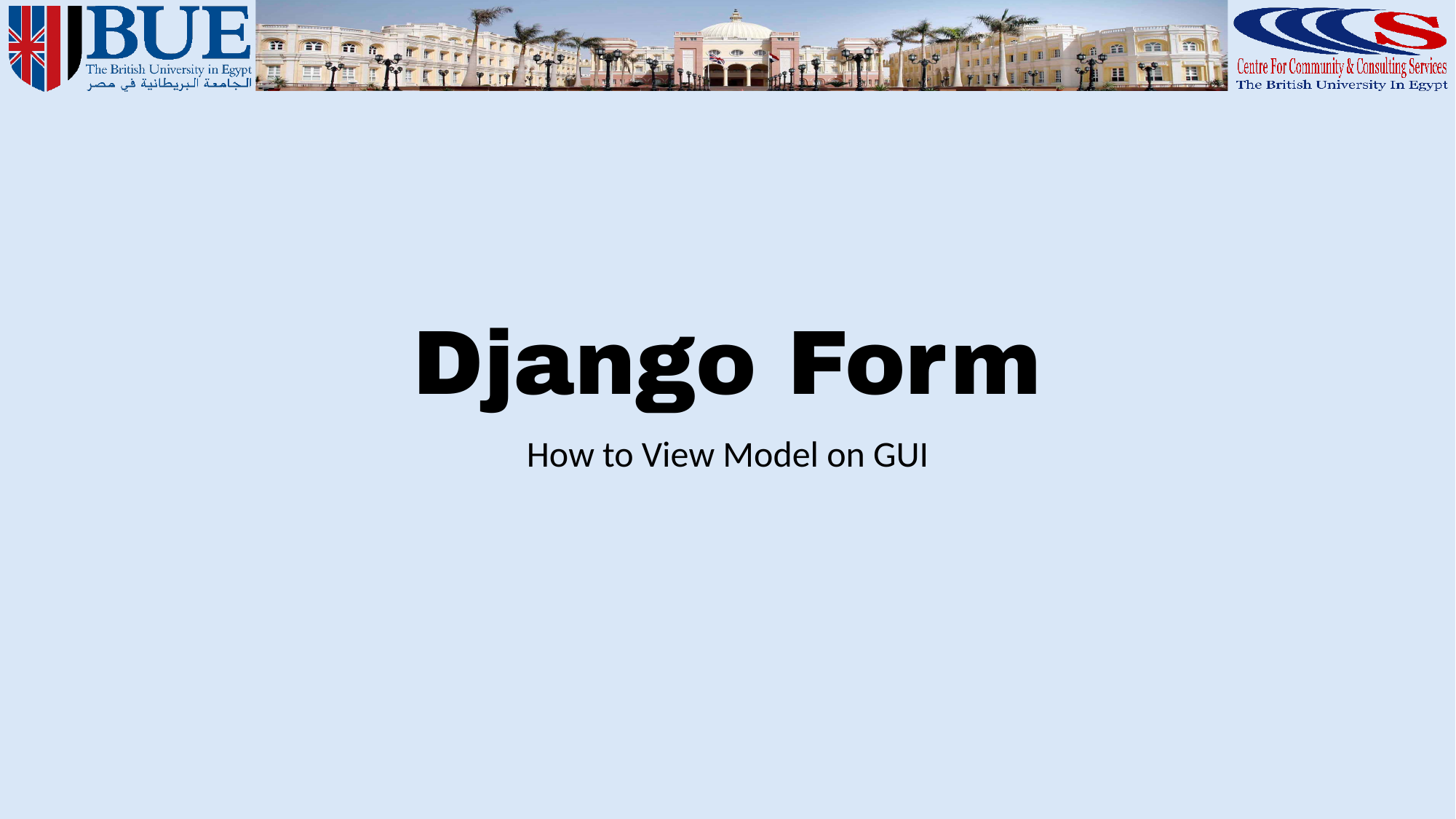

# Django Form
How to View Model on GUI